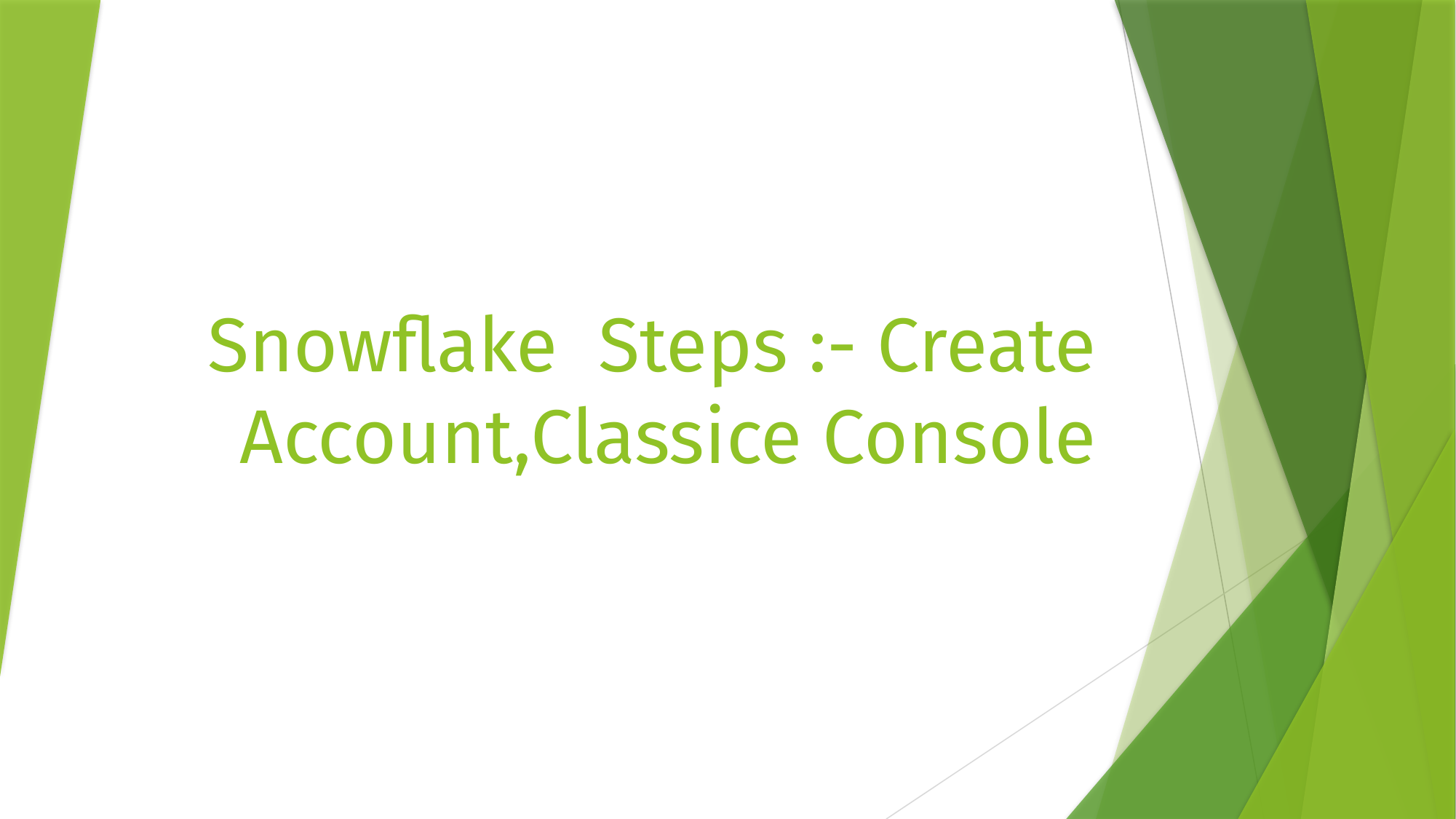

# Snowflake  Steps :- Create Account,Classice Console